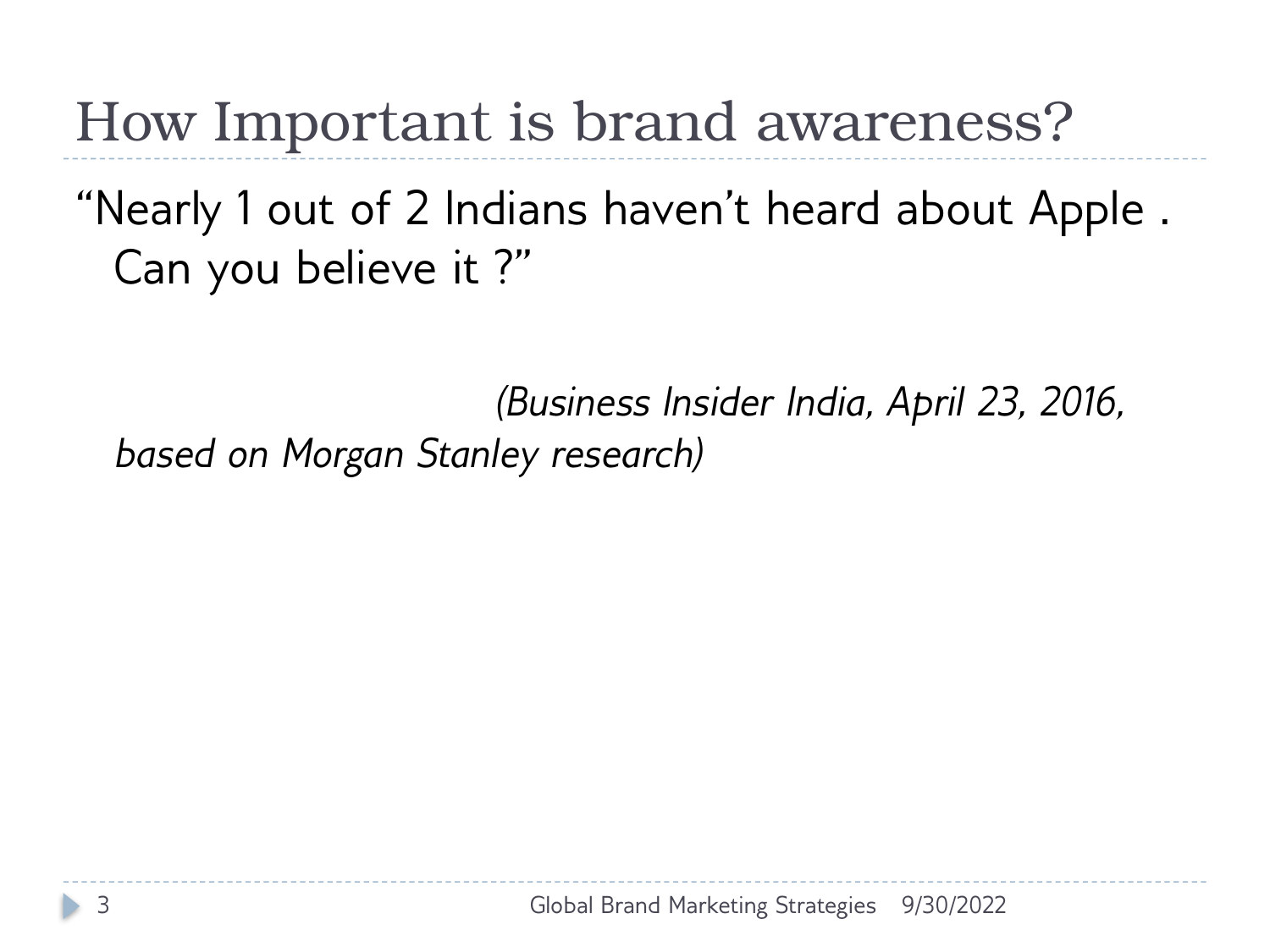

# How Important is brand awareness?
“Nearly 1 out of 2 Indians haven’t heard about Apple . Can you believe it ?”

				(Business Insider India, April 23, 2016, based on Morgan Stanley research)
3
Global Brand Marketing Strategies
9/30/2022